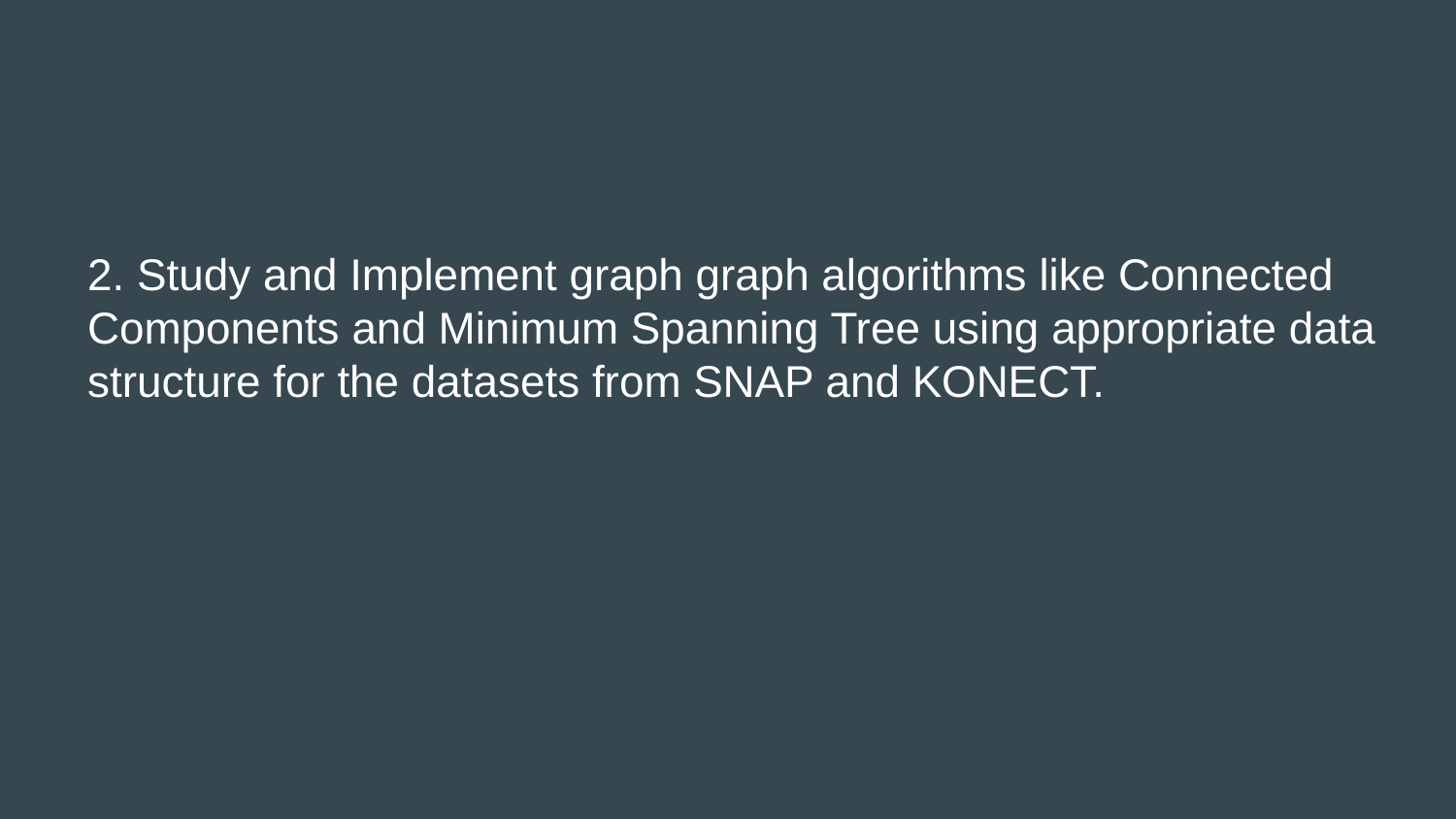

# 2. Study and Implement graph graph algorithms like Connected Components and Minimum Spanning Tree using appropriate data structure for the datasets from SNAP and KONECT.